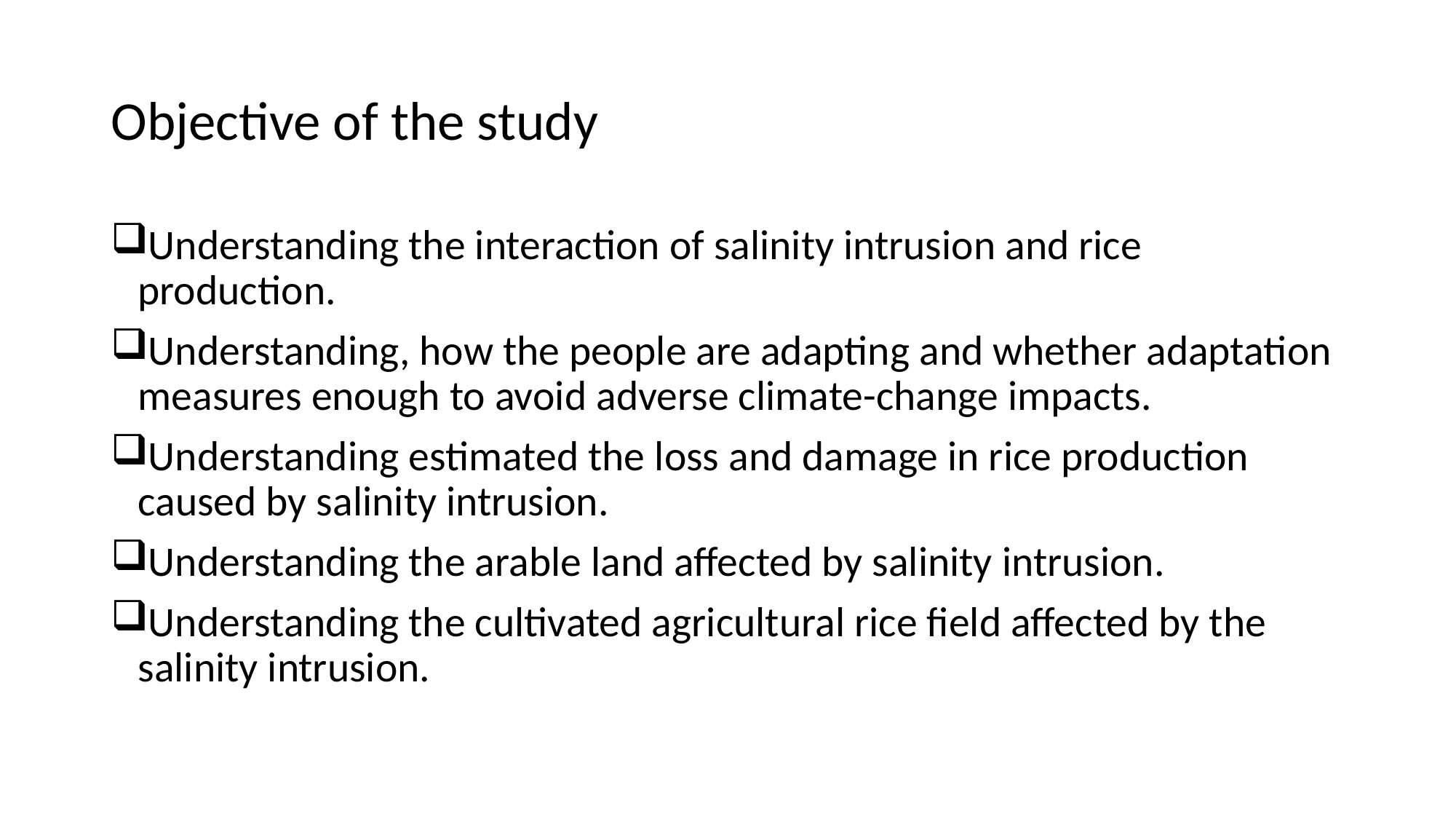

# Objective of the study
Understanding the interaction of salinity intrusion and rice production.
Understanding, how the people are adapting and whether adaptation measures enough to avoid adverse climate-change impacts.
Understanding estimated the loss and damage in rice production caused by salinity intrusion.
Understanding the arable land affected by salinity intrusion.
Understanding the cultivated agricultural rice field affected by the salinity intrusion.